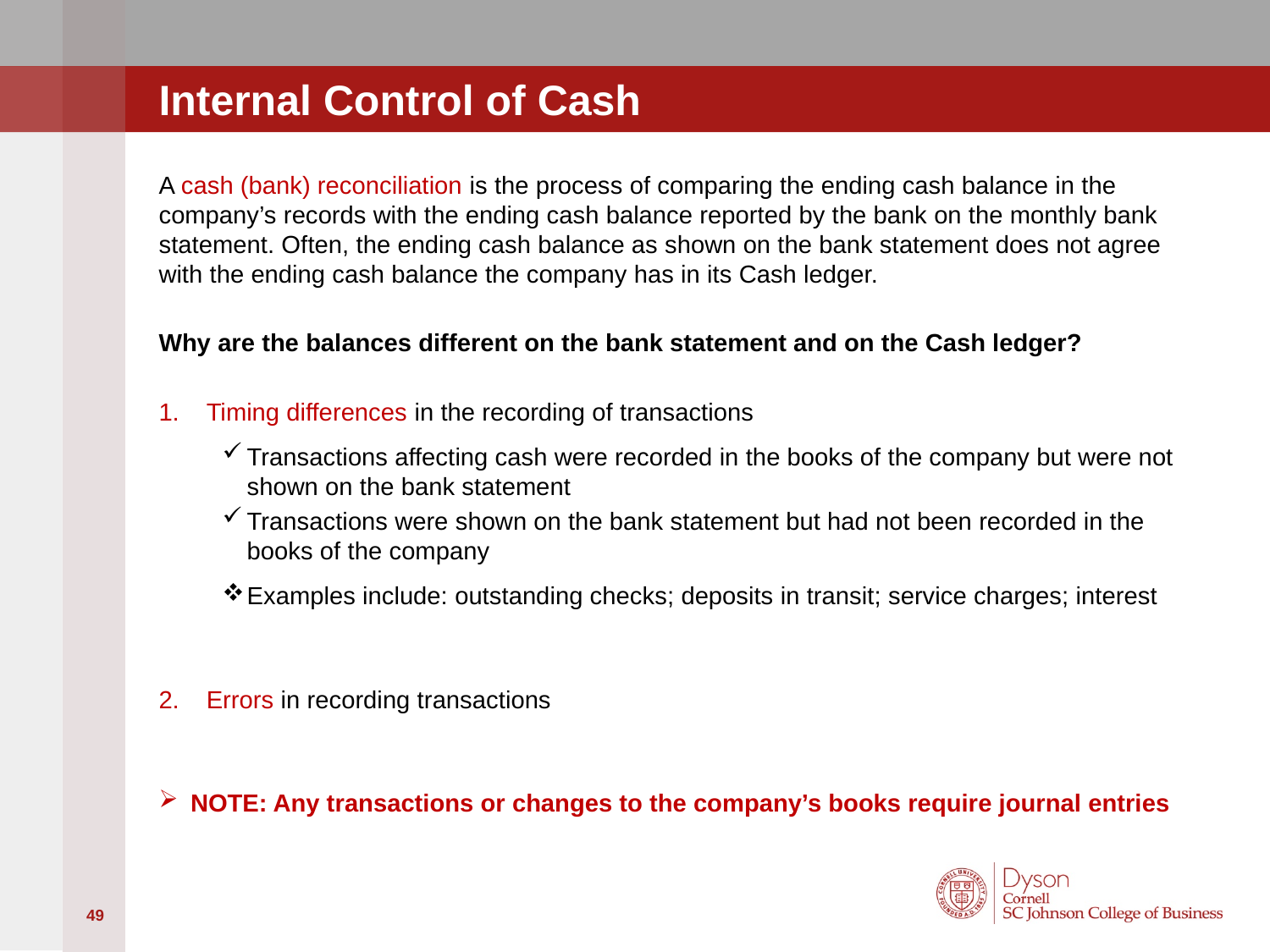

# Internal Control of Cash
A cash (bank) reconciliation is the process of comparing the ending cash balance in the company’s records with the ending cash balance reported by the bank on the monthly bank statement. Often, the ending cash balance as shown on the bank statement does not agree with the ending cash balance the company has in its Cash ledger.

Why are the balances different on the bank statement and on the Cash ledger?

Timing differences in the recording of transactions
Transactions affecting cash were recorded in the books of the company but were not shown on the bank statement
Transactions were shown on the bank statement but had not been recorded in the books of the company
Examples include: outstanding checks; deposits in transit; service charges; interest

Errors in recording transactions

NOTE: Any transactions or changes to the company’s books require journal entries

49